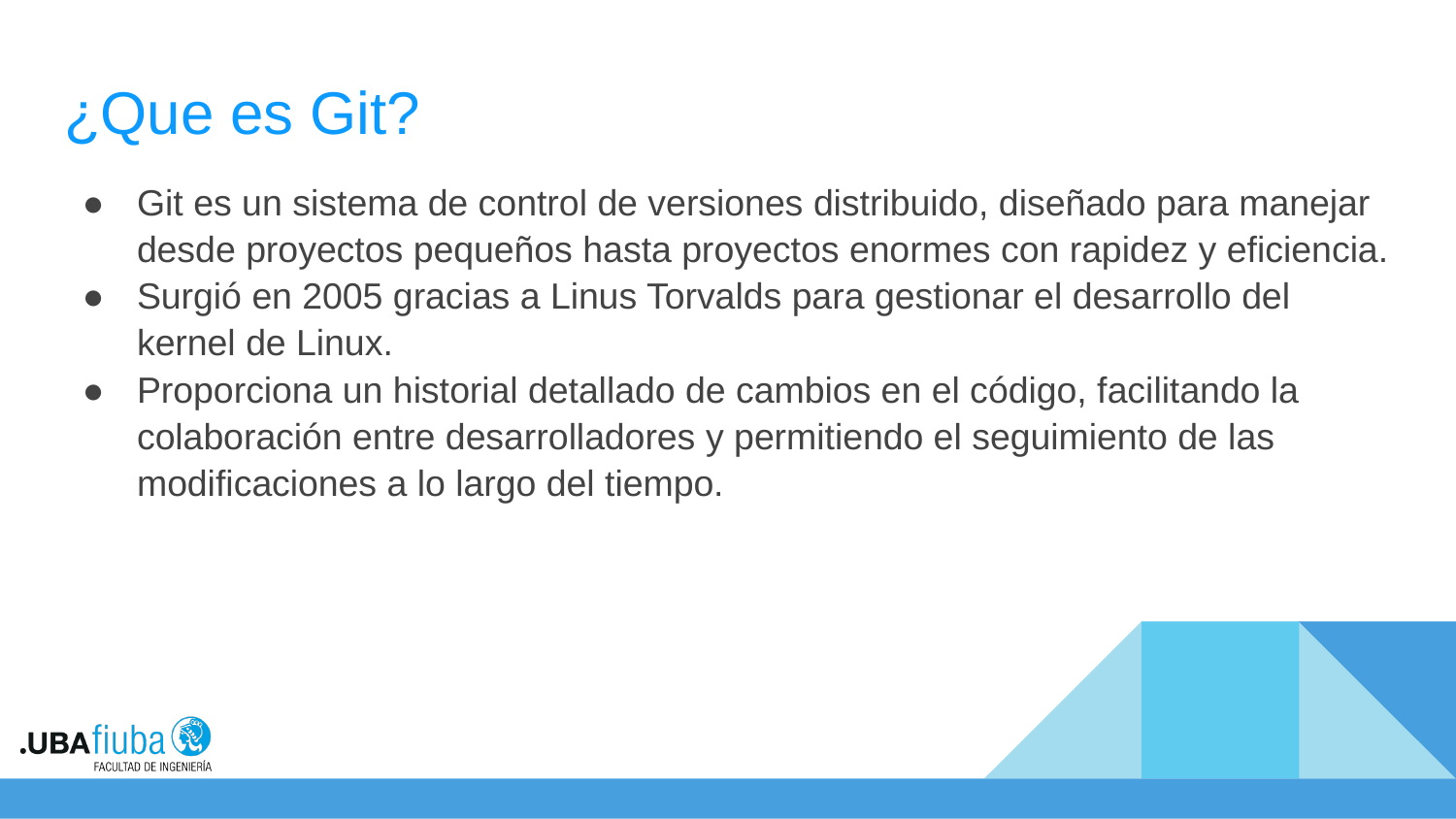

# ¿Que es Git?
Git es un sistema de control de versiones distribuido, diseñado para manejar desde proyectos pequeños hasta proyectos enormes con rapidez y eficiencia.
Surgió en 2005 gracias a Linus Torvalds para gestionar el desarrollo del kernel de Linux.
Proporciona un historial detallado de cambios en el código, facilitando la colaboración entre desarrolladores y permitiendo el seguimiento de las modificaciones a lo largo del tiempo.